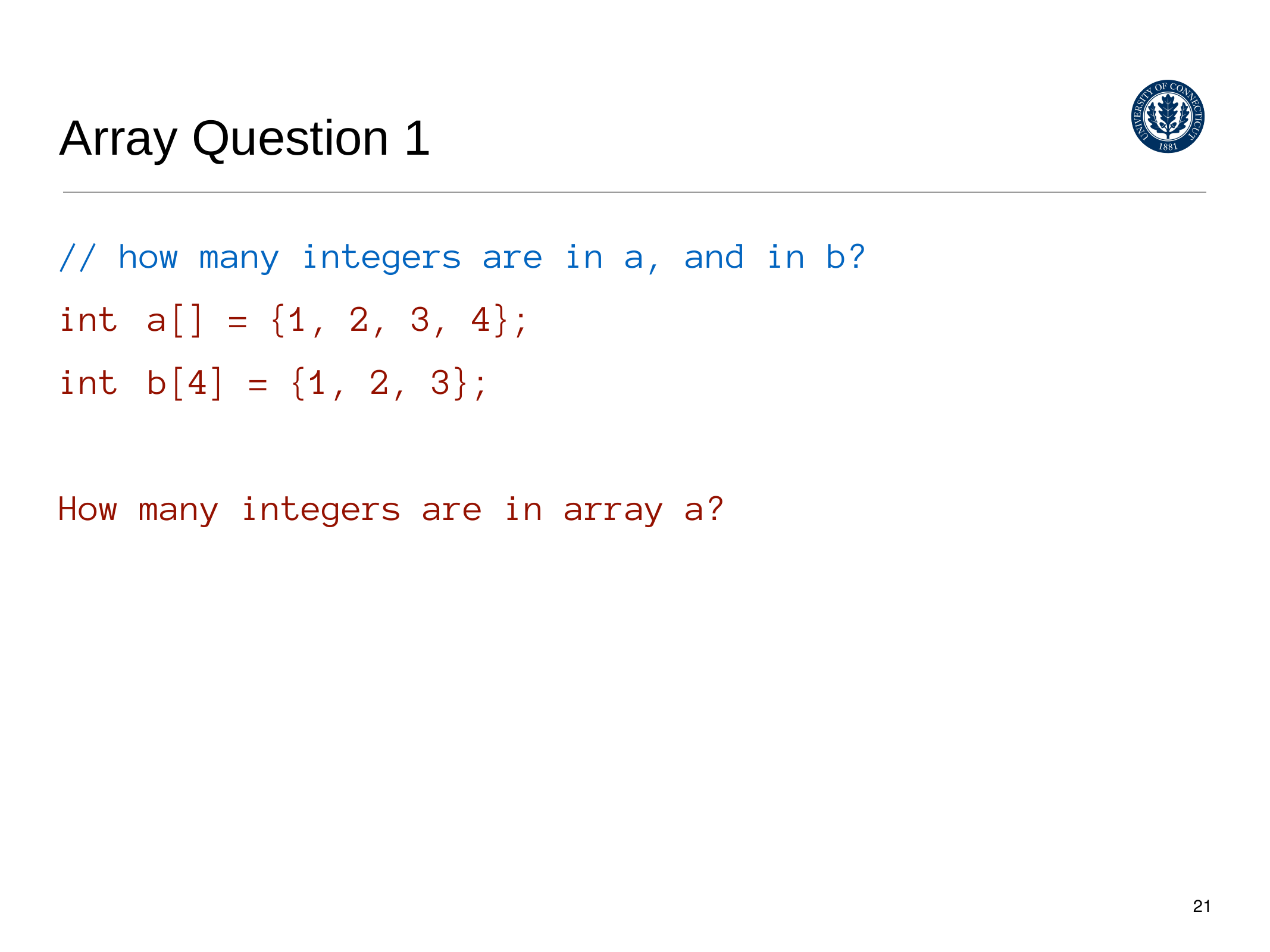

# Array Question 1
// how many integers are in a, and in b?
int	a[] = {1, 2, 3, 4};
int	b[4] = {1, 2, 3};

How many integers are in array a?

21